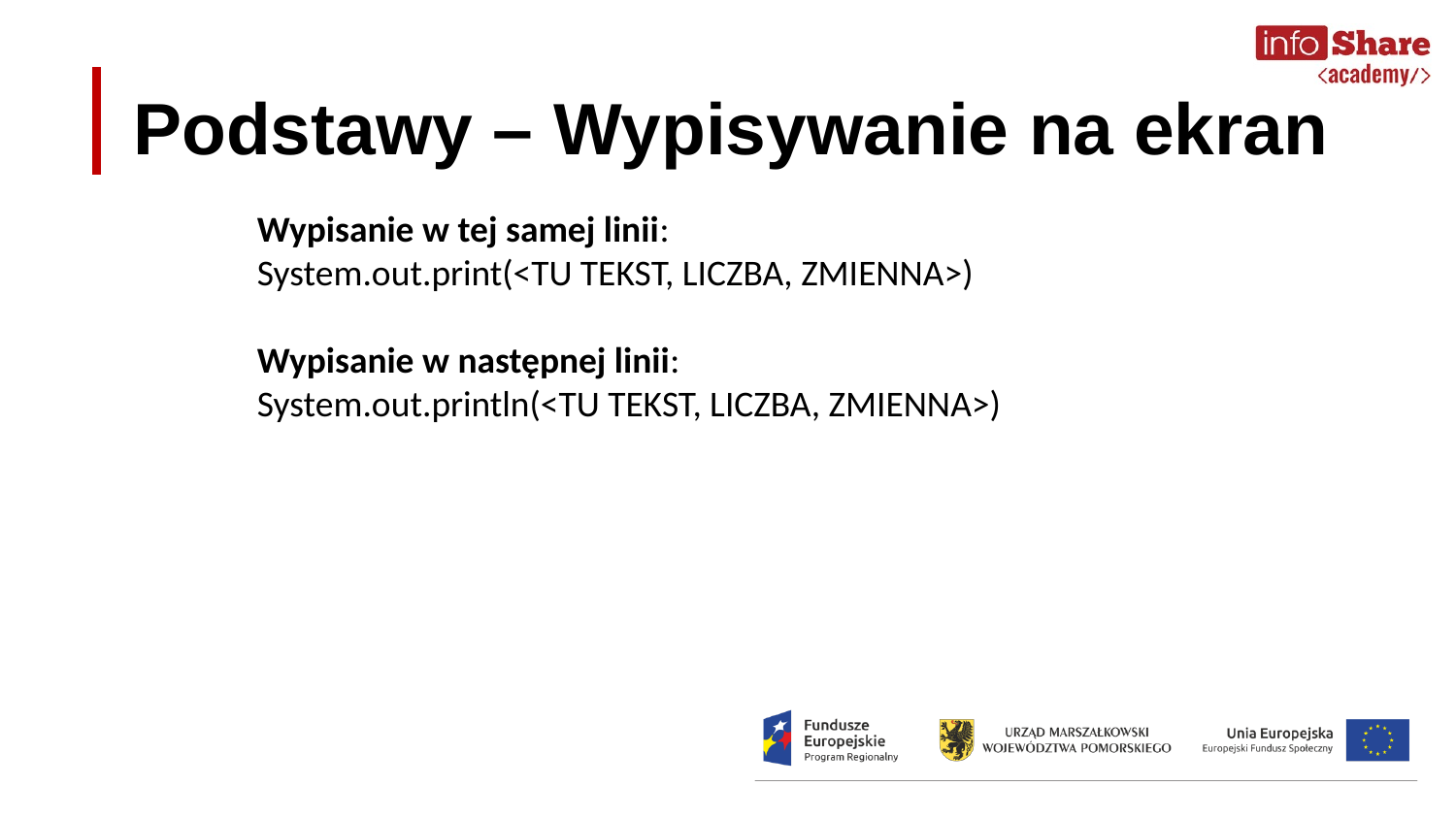

# Podstawy – Wypisywanie na ekran
Wypisanie w tej samej linii:
System.out.print(<TU TEKST, LICZBA, ZMIENNA>)

Wypisanie w następnej linii:
System.out.println(<TU TEKST, LICZBA, ZMIENNA>)